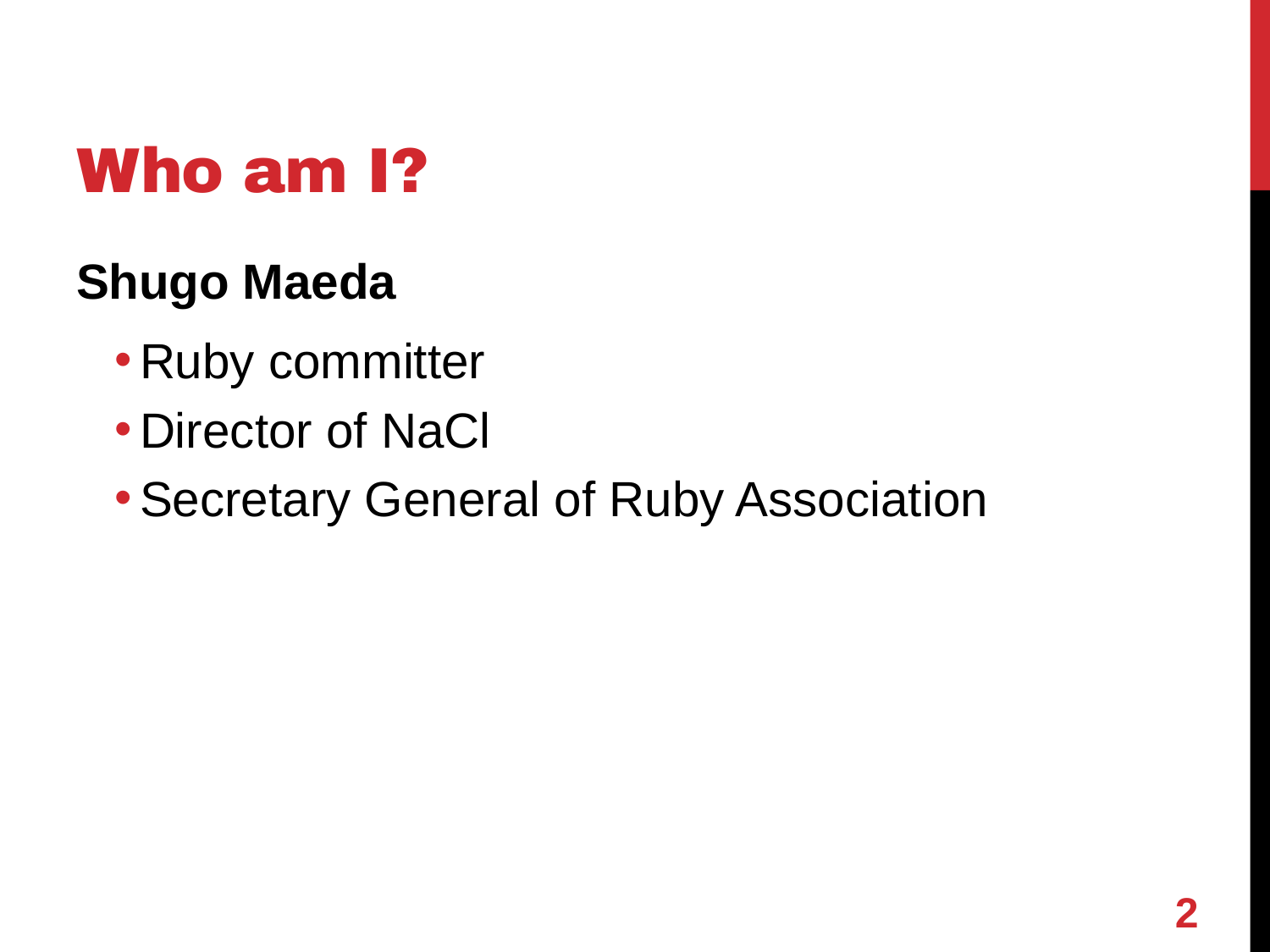

# Who am I?
Shugo Maeda
Ruby committer
Director of NaCl
Secretary General of Ruby Association
2